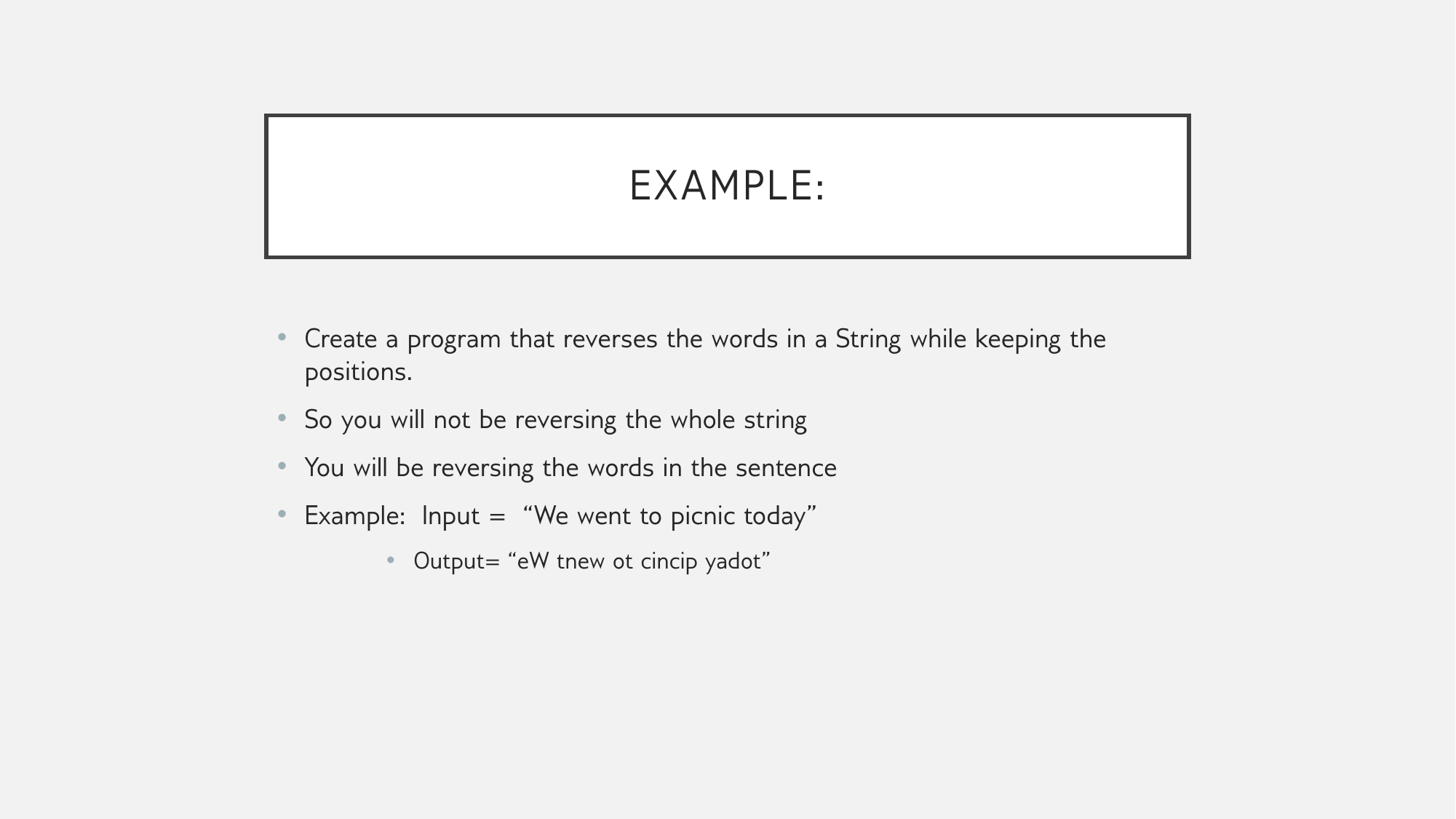

# EXAMPLE:
Create a program that reverses the words in a String while keeping the positions.
So you will not be reversing the whole string
You will be reversing the words in the sentence
Example:  Input =  “We went to picnic today”
Output= “eW tnew ot cincip yadot”